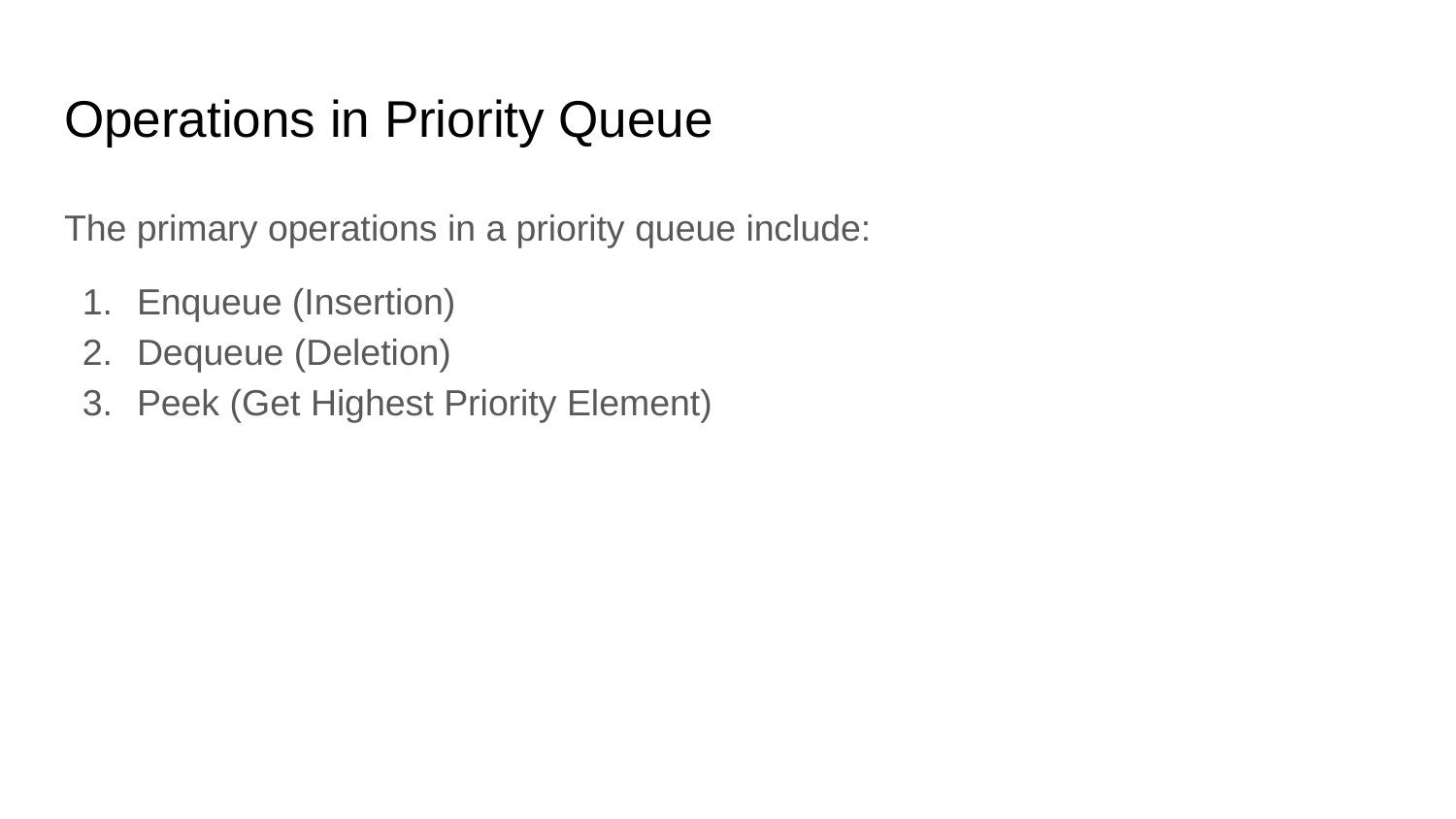

# Operations in Priority Queue
The primary operations in a priority queue include:
Enqueue (Insertion)
Dequeue (Deletion)
Peek (Get Highest Priority Element)